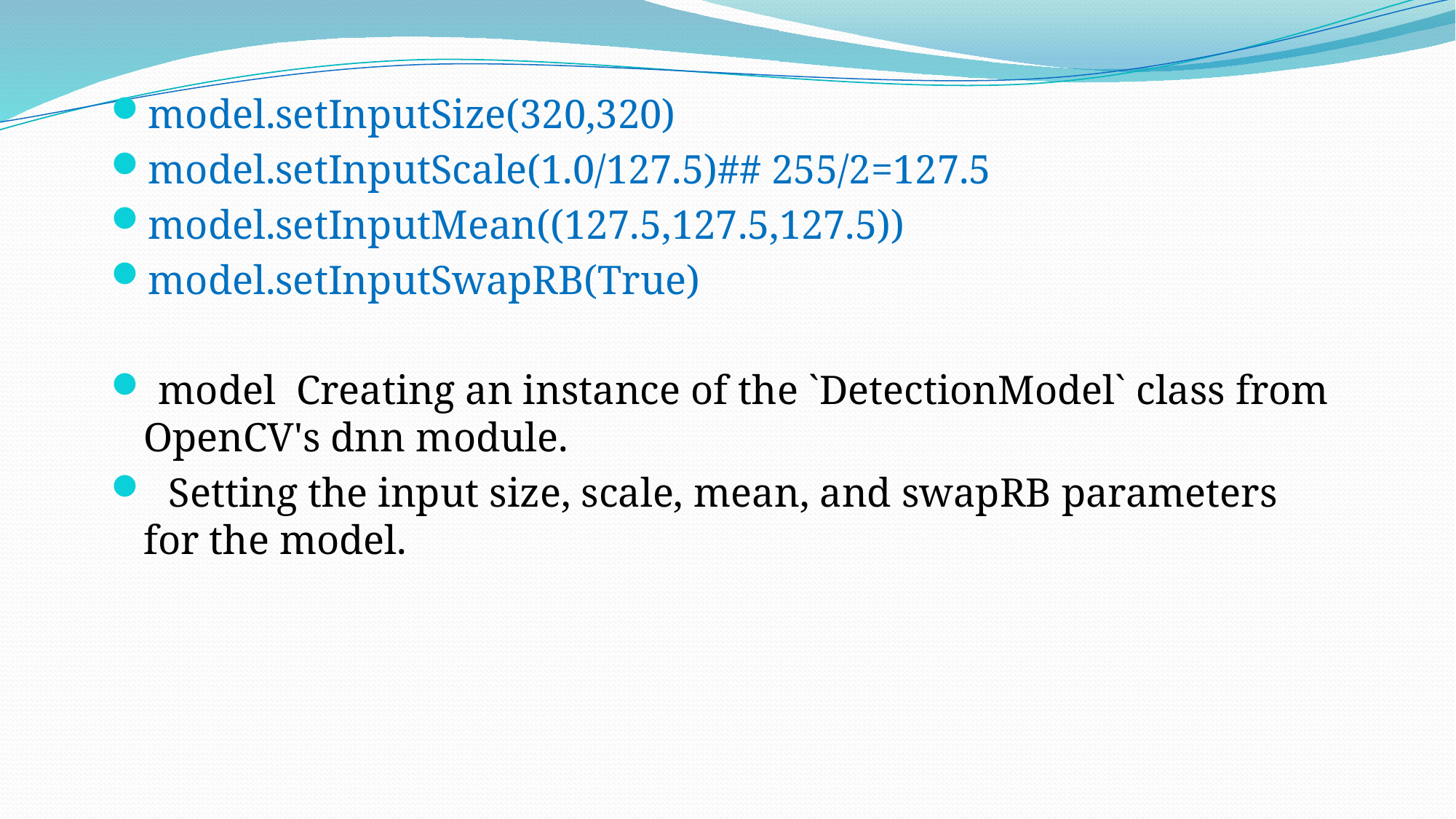

model.setInputSize(320,320)
model.setInputScale(1.0/127.5)## 255/2=127.5
model.setInputMean((127.5,127.5,127.5))
model.setInputSwapRB(True)

 model  Creating an instance of the `DetectionModel` class from OpenCV's dnn module.
  Setting the input size, scale, mean, and swapRB parameters for the model.

10